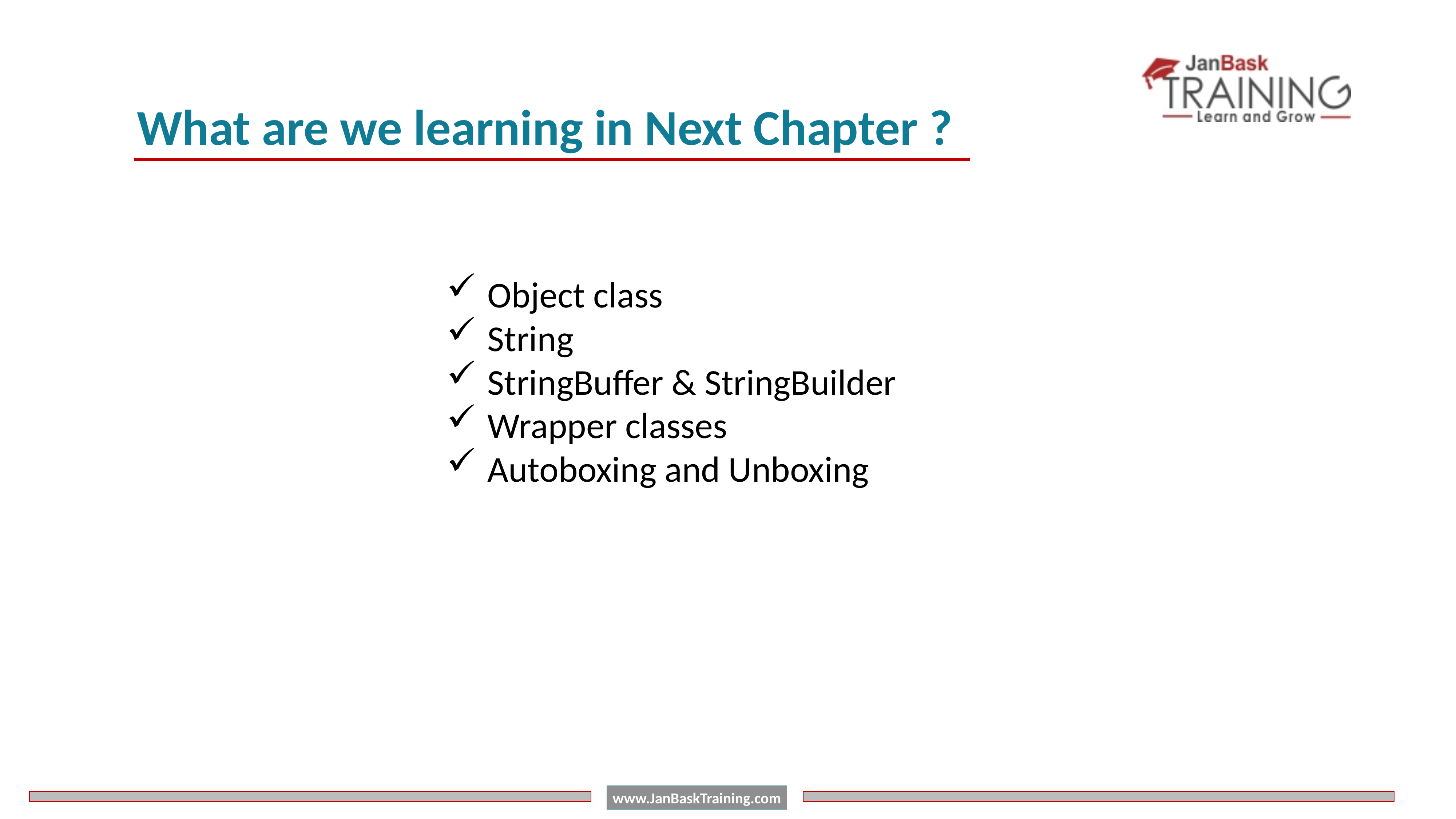

What are we learning in Next Chapter ?

Object class
String
StringBuffer & StringBuilder
Wrapper classes
Autoboxing and Unboxing